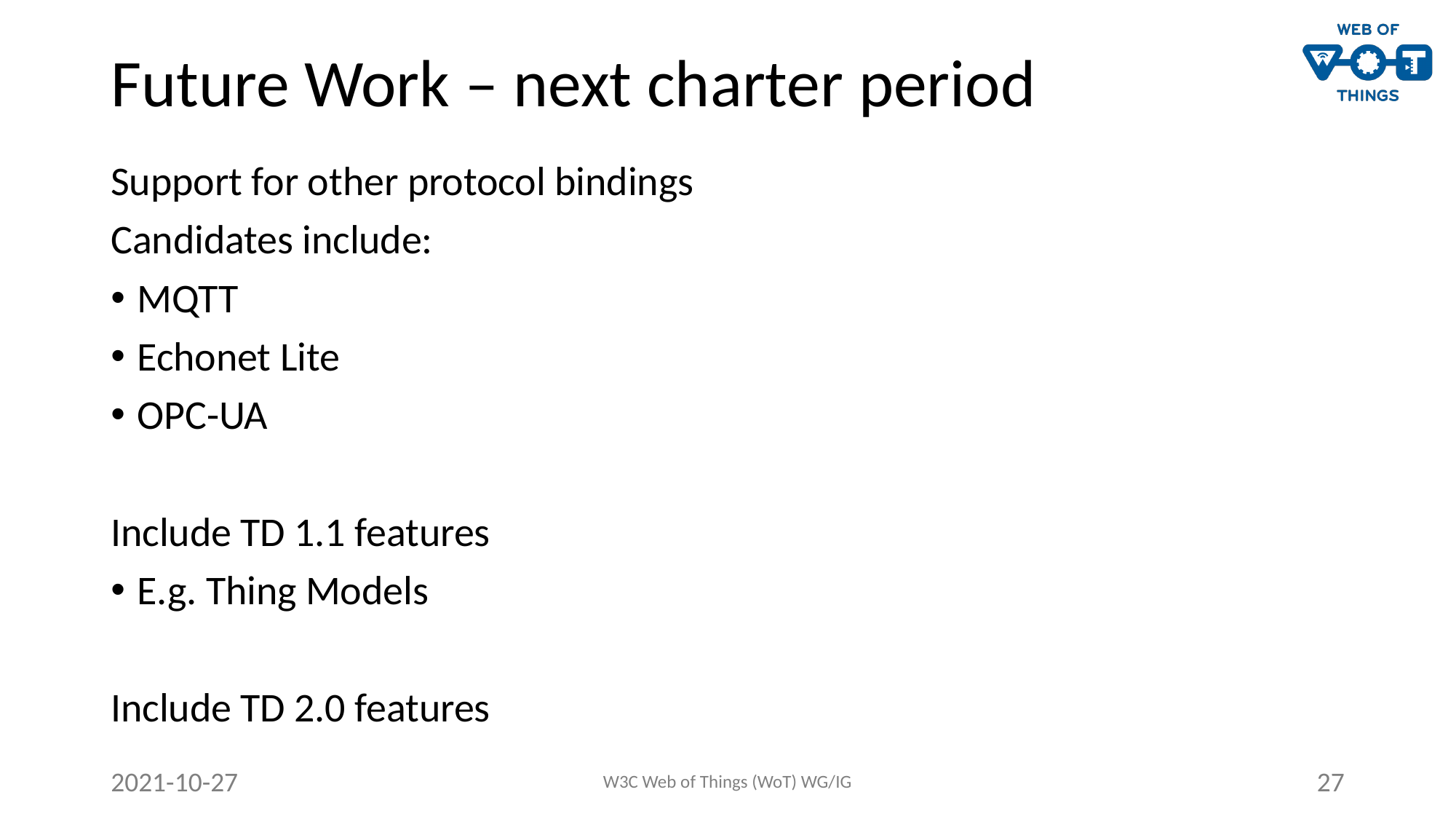

# Future Work – next charter period
Support for other protocol bindings
Candidates include:
MQTT
Echonet Lite
OPC-UA

Include TD 1.1 features
E.g. Thing Models

Include TD 2.0 features

2021-10-27
W3C Web of Things (WoT) WG/IG
27